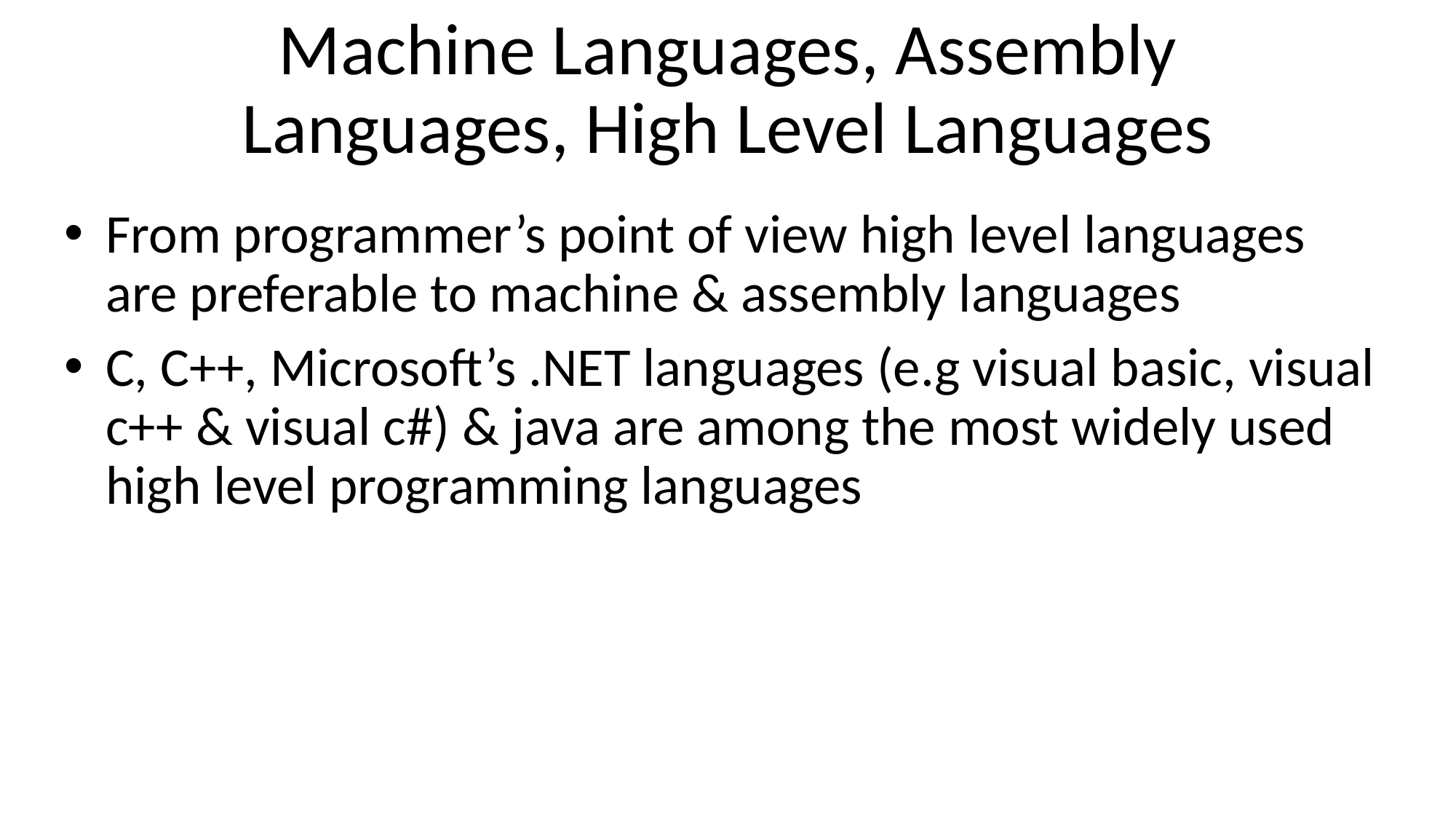

# Machine Languages, Assembly Languages, High Level Languages
From programmer’s point of view high level languages are preferable to machine & assembly languages
C, C++, Microsoft’s .NET languages (e.g visual basic, visual c++ & visual c#) & java are among the most widely used high level programming languages